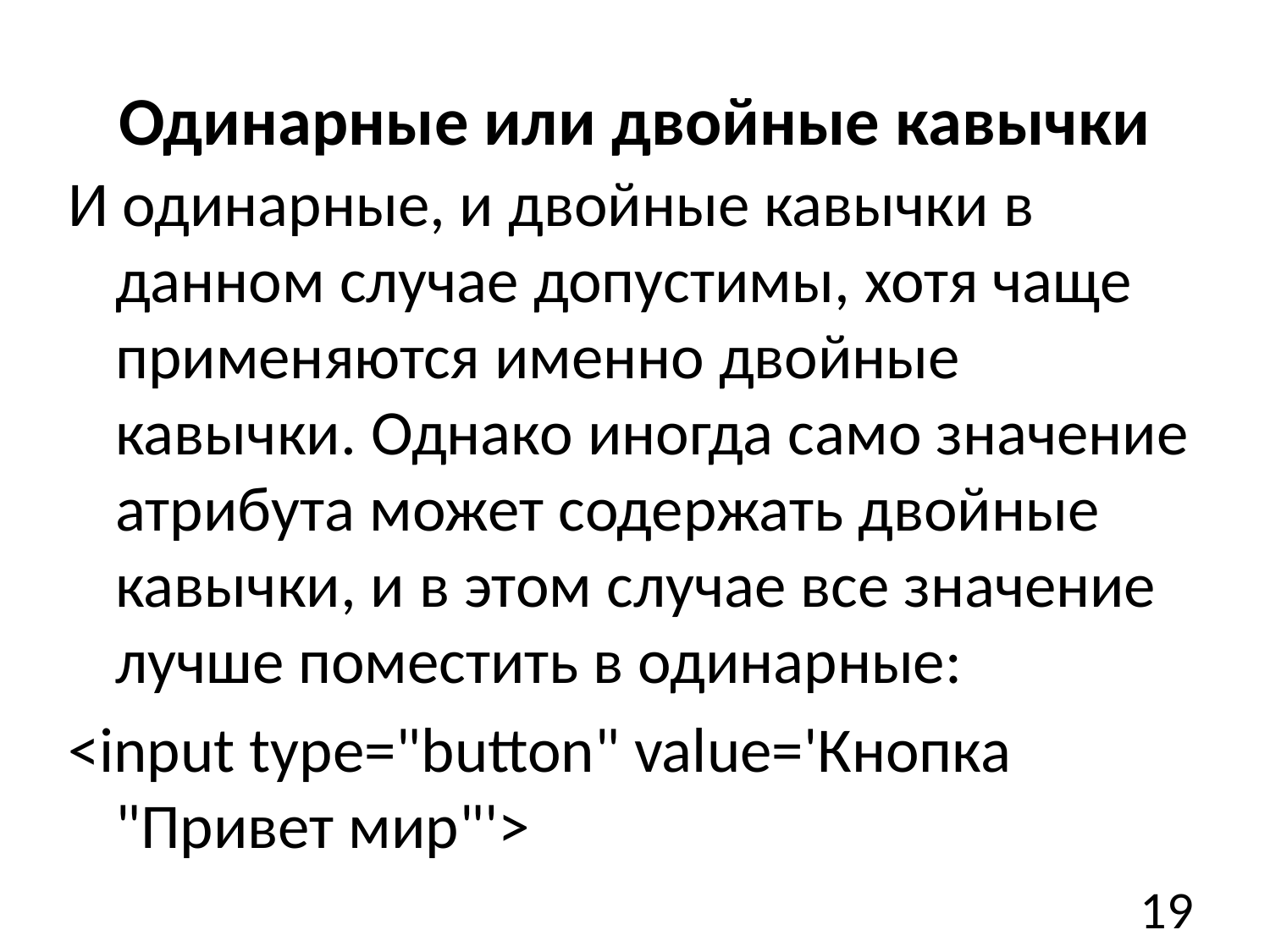

# Одинарные или двойные кавычки
И одинарные, и двойные кавычки в данном случае допустимы, хотя чаще применяются именно двойные кавычки. Однако иногда само значение атрибута может содержать двойные кавычки, и в этом случае все значение лучше поместить в одинарные:
<input type="button" value='Кнопка "Привет мир"'>
19